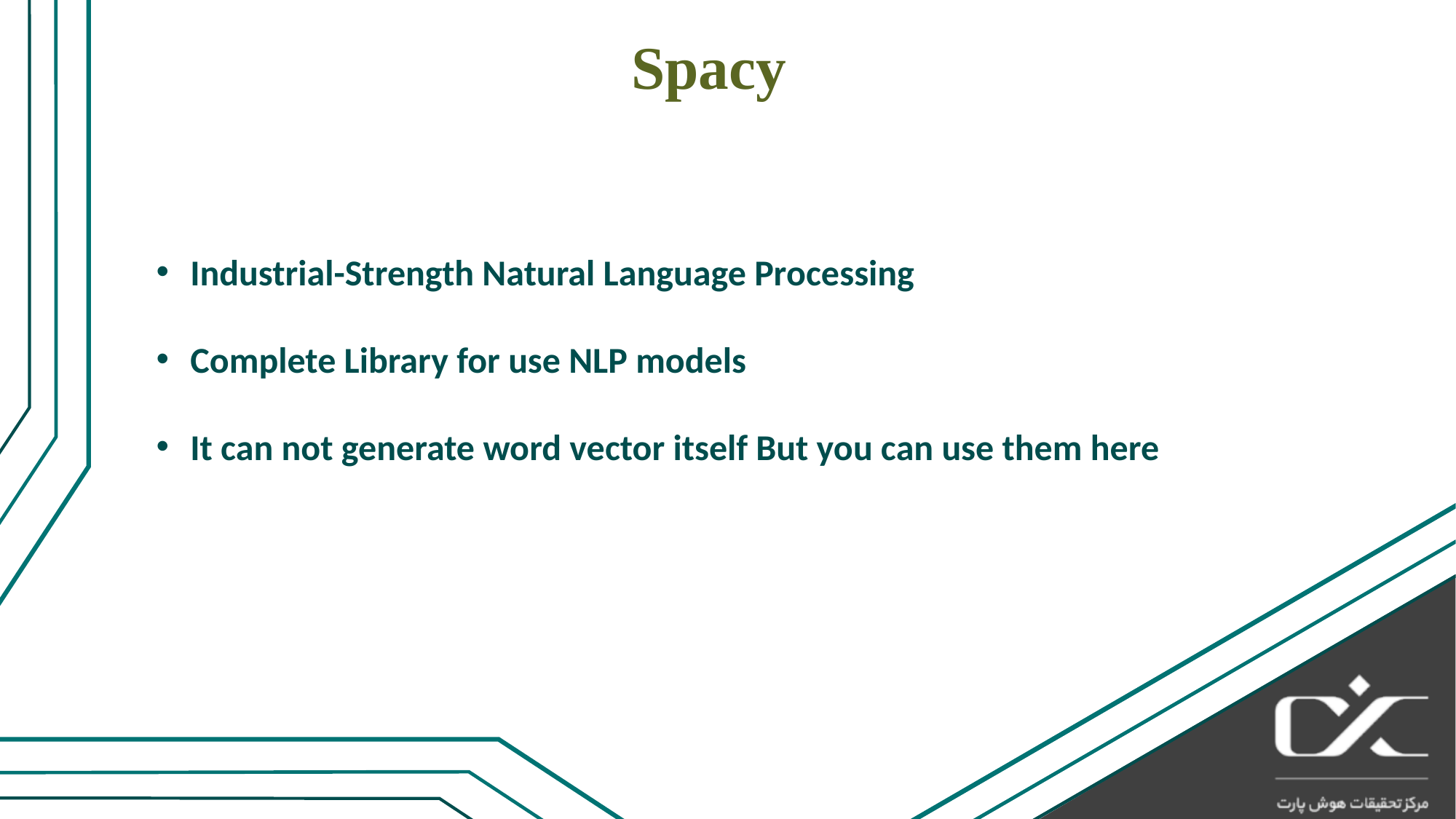

# Spacy
Industrial-Strength Natural Language Processing
Complete Library for use NLP models
It can not generate word vector itself But you can use them here